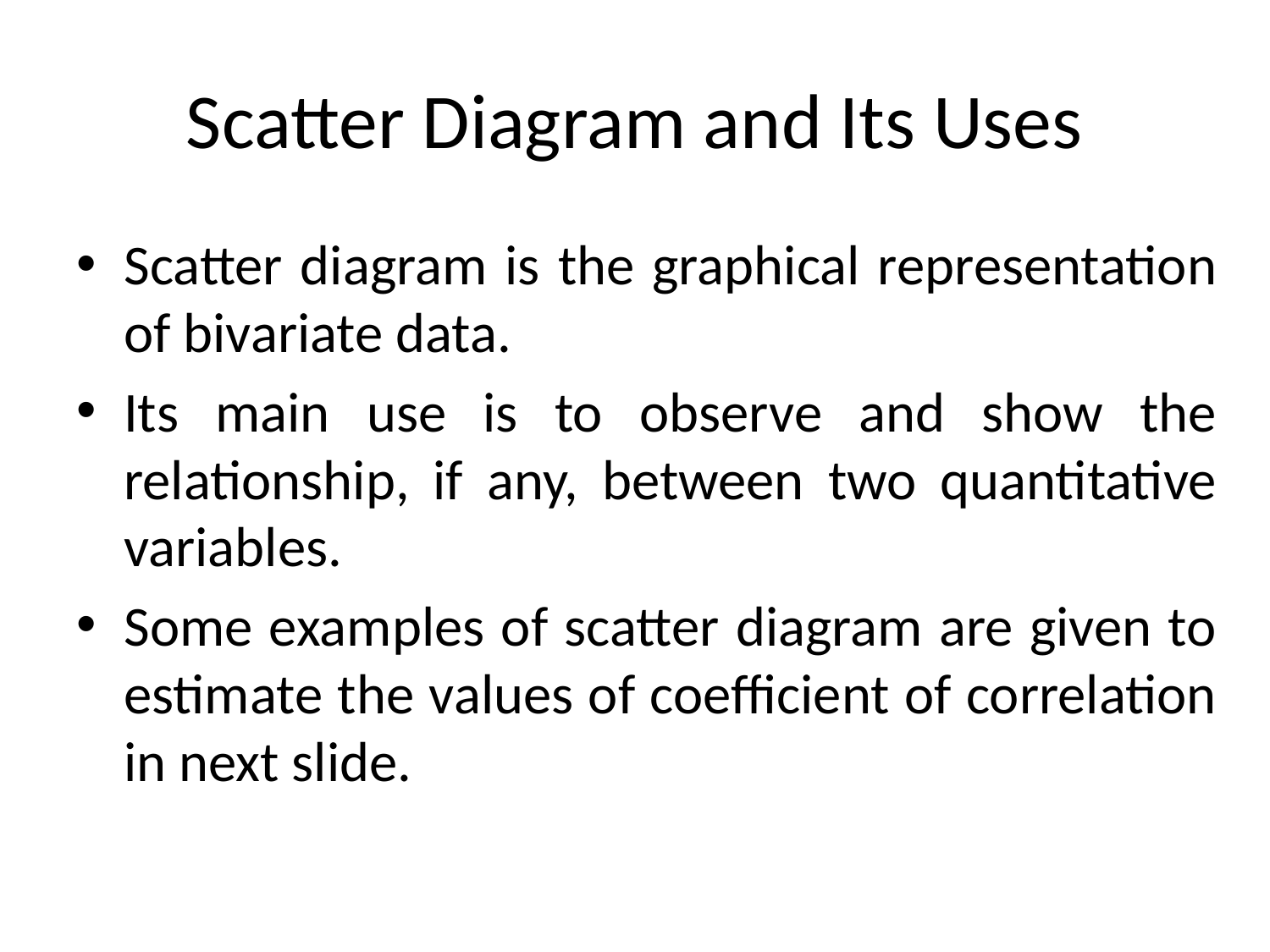

# Scatter Diagram and Its Uses
Scatter diagram is the graphical representation of bivariate data.
Its main use is to observe and show the relationship, if any, between two quantitative variables.
Some examples of scatter diagram are given to estimate the values of coefficient of correlation in next slide.